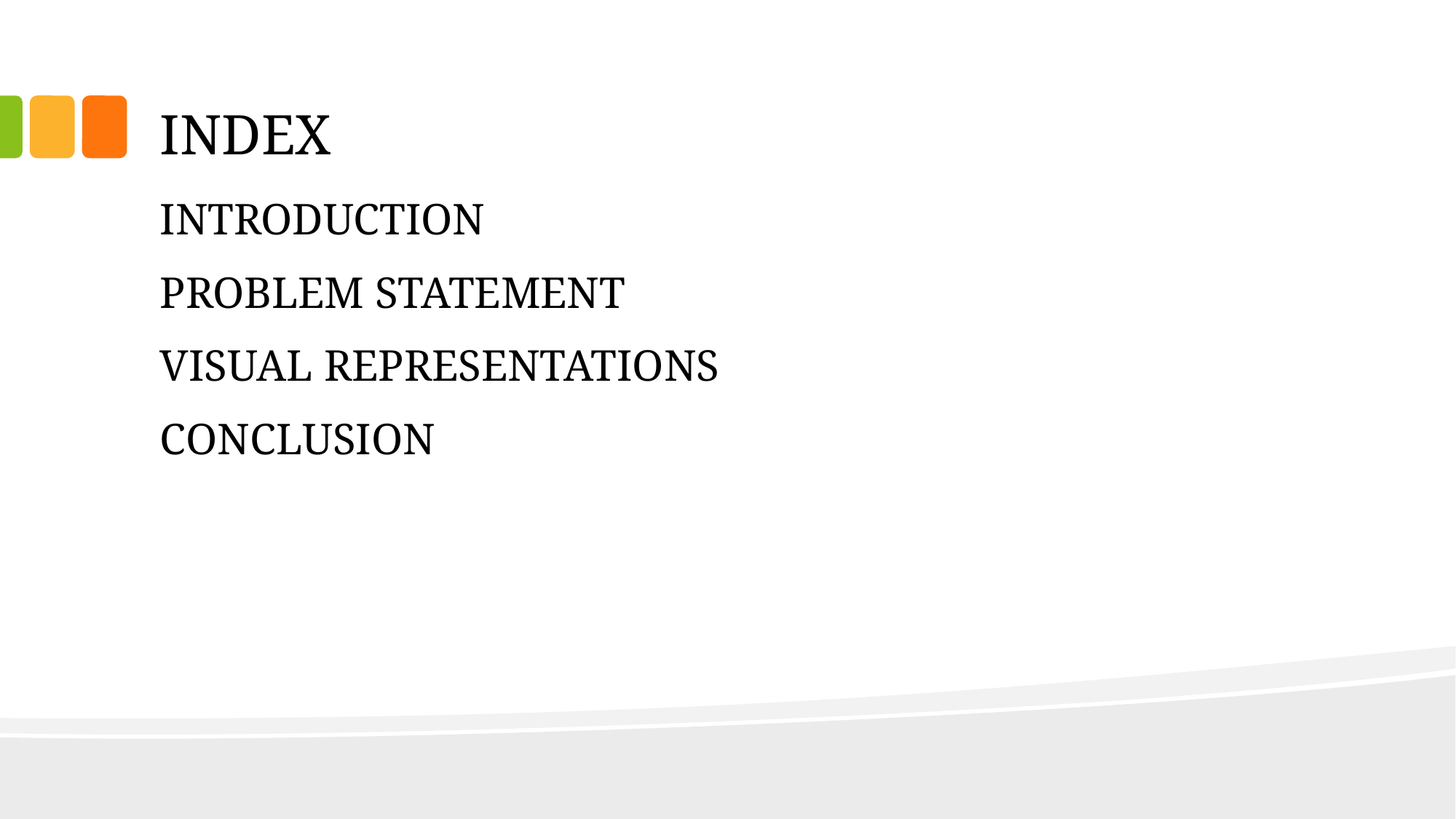

# INDEX
INTRODUCTION
PROBLEM STATEMENT
VISUAL REPRESENTATIONS
CONCLUSION